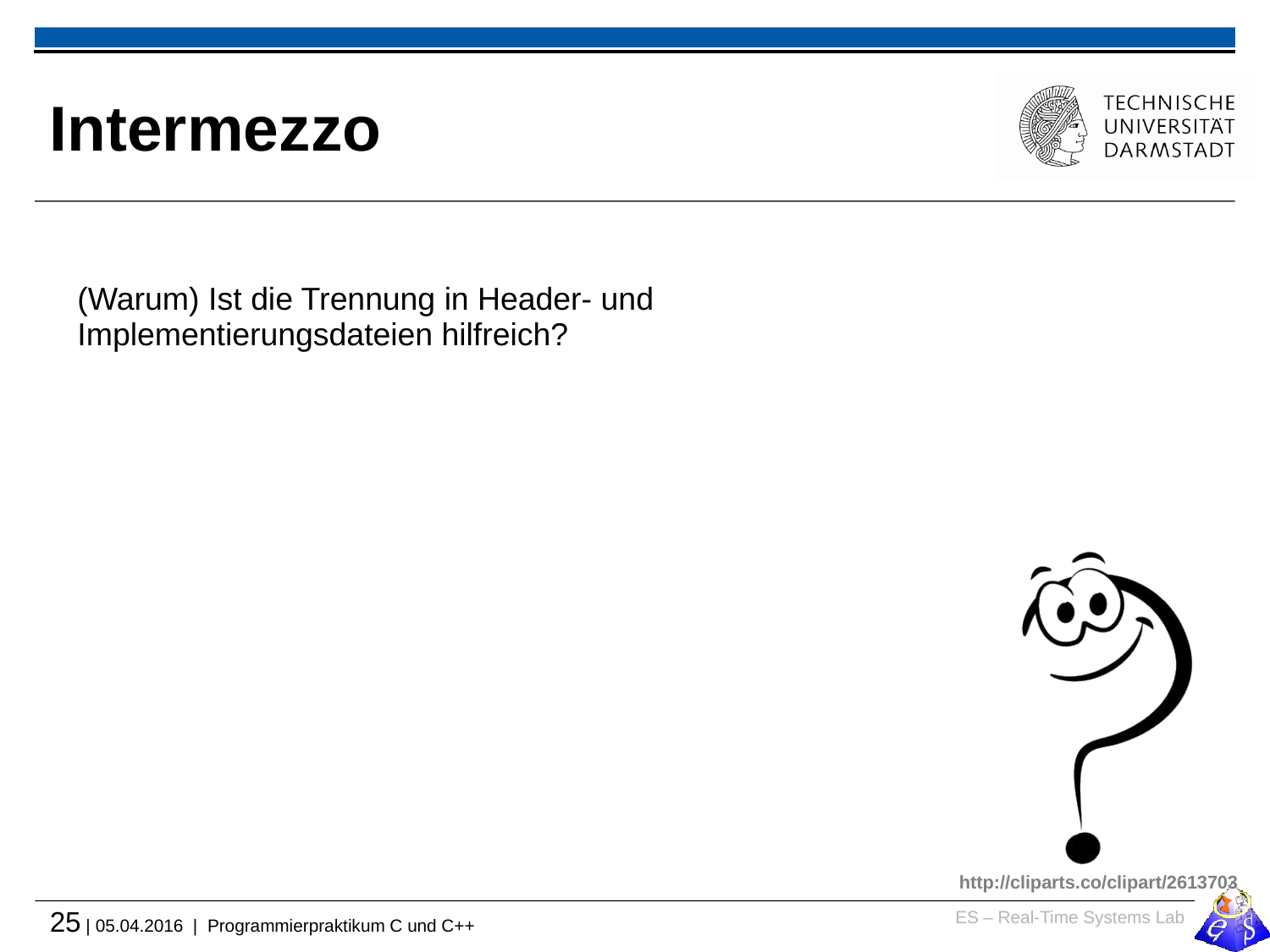

# Intermezzo
(Warum) Ist die Trennung in Header- und Implementierungsdateien hilfreich?